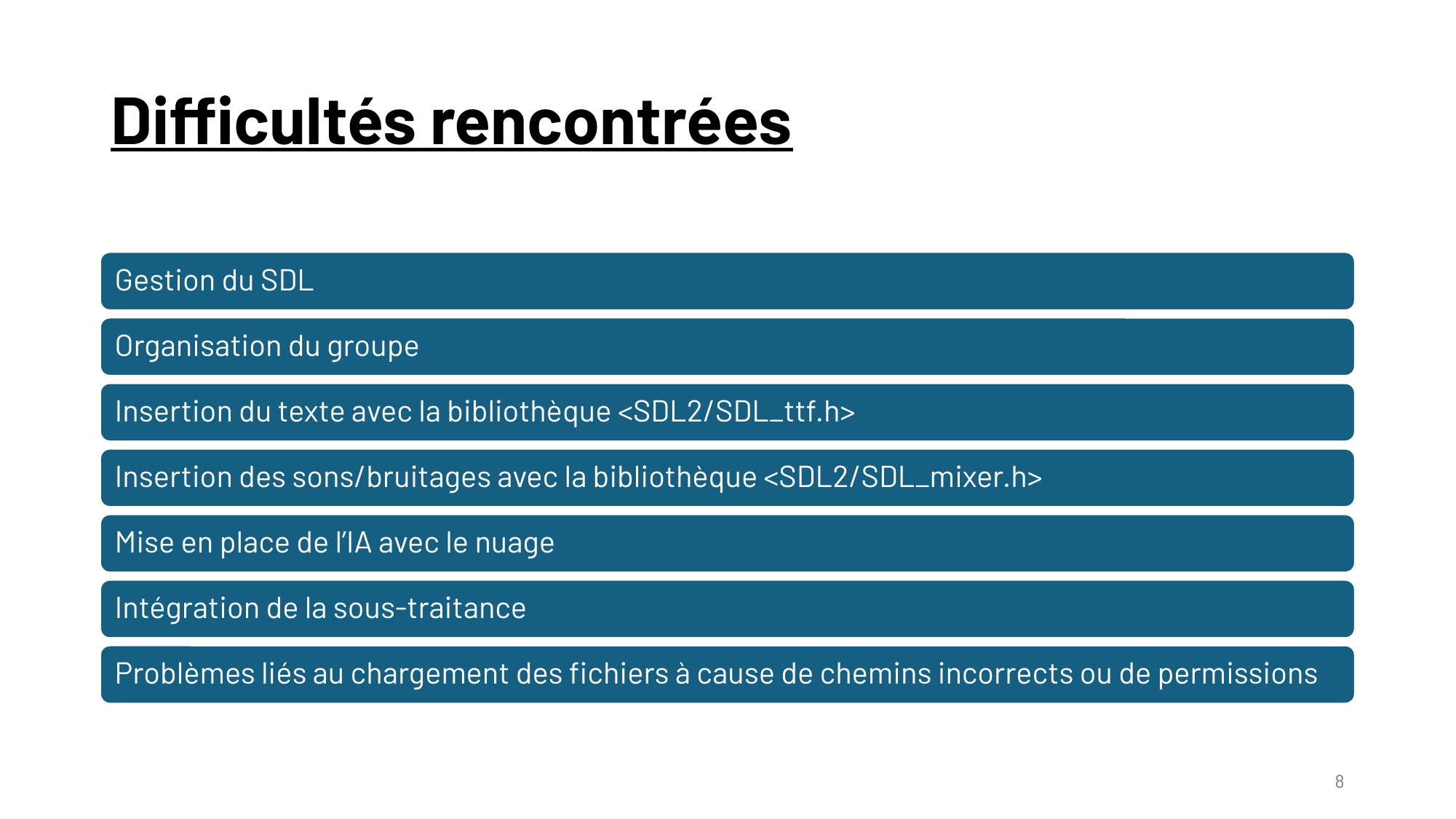

# Difficultés rencontrées
Gestion du SDL
Organisation du groupe
Insertion du texte avec la bibliothèque <SDL2/SDL_ttf.h>
Insertion des sons/bruitages avec la bibliothèque <SDL2/SDL_mixer.h>
Mise en place de l’IA avec le nuage
Intégration de la sous-traitance
Problèmes liés au chargement des fichiers à cause de chemins incorrects ou de permissions
8